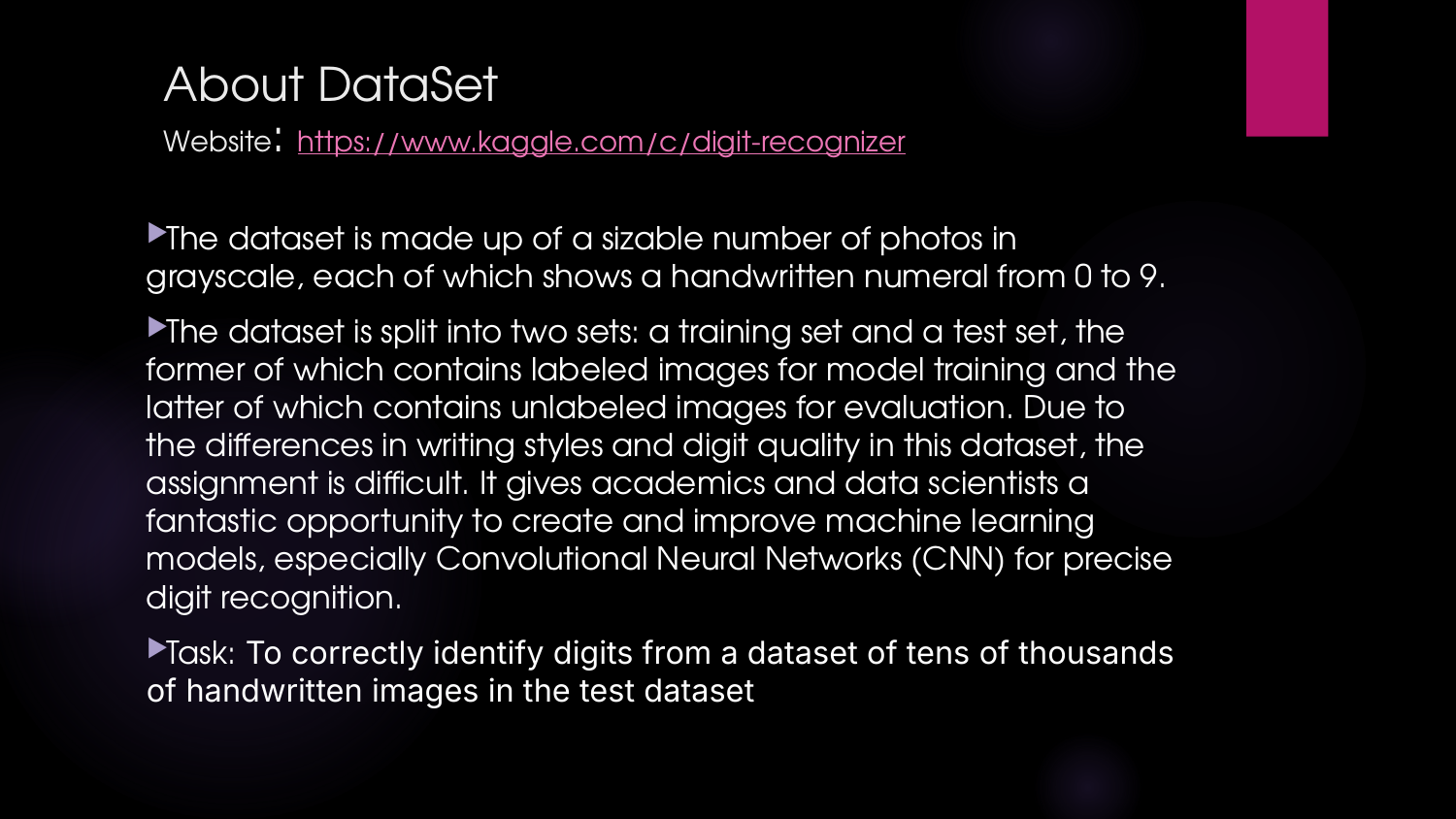

# About DataSet Website: https://www.kaggle.com/c/digit-recognizer
The dataset is made up of a sizable number of photos in grayscale, each of which shows a handwritten numeral from 0 to 9.
The dataset is split into two sets: a training set and a test set, the former of which contains labeled images for model training and the latter of which contains unlabeled images for evaluation. Due to the differences in writing styles and digit quality in this dataset, the assignment is difficult. It gives academics and data scientists a fantastic opportunity to create and improve machine learning models, especially Convolutional Neural Networks (CNN) for precise digit recognition.
Task: To correctly identify digits from a dataset of tens of thousands of handwritten images in the test dataset